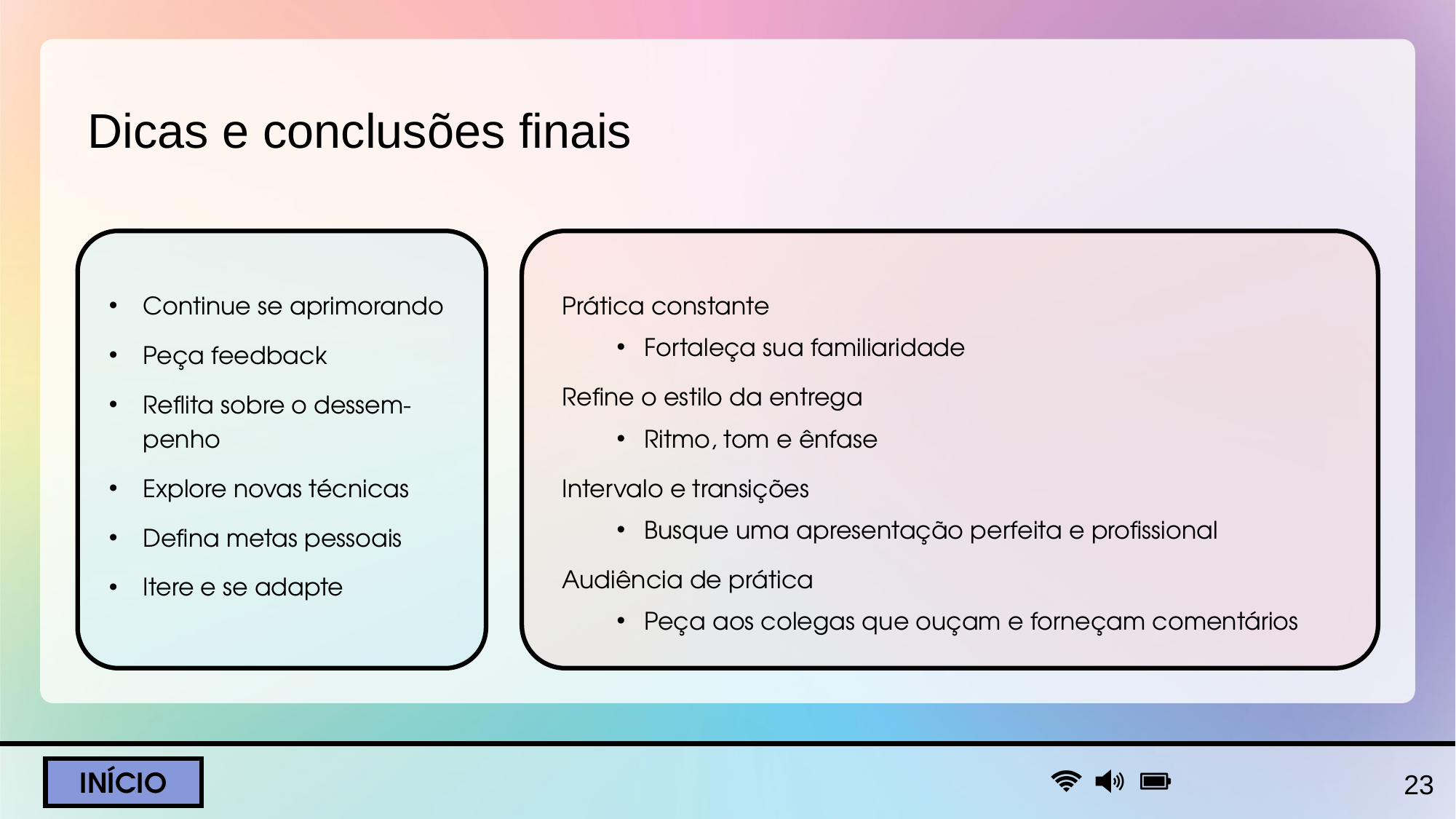

# Dicas e conclusões finais
Continue se aprimorando
Peça feedback
Reflita sobre o dessem-penho
Explore novas técnicas
Defina metas pessoais
Itere e se adapte

Prática constante
Fortaleça sua familiaridade
Refine o estilo da entrega
Ritmo, tom e ênfase
Intervalo e transições
Busque uma apresentação perfeita e profissional
Audiência de prática
Peça aos colegas que ouçam e forneçam comentários

23